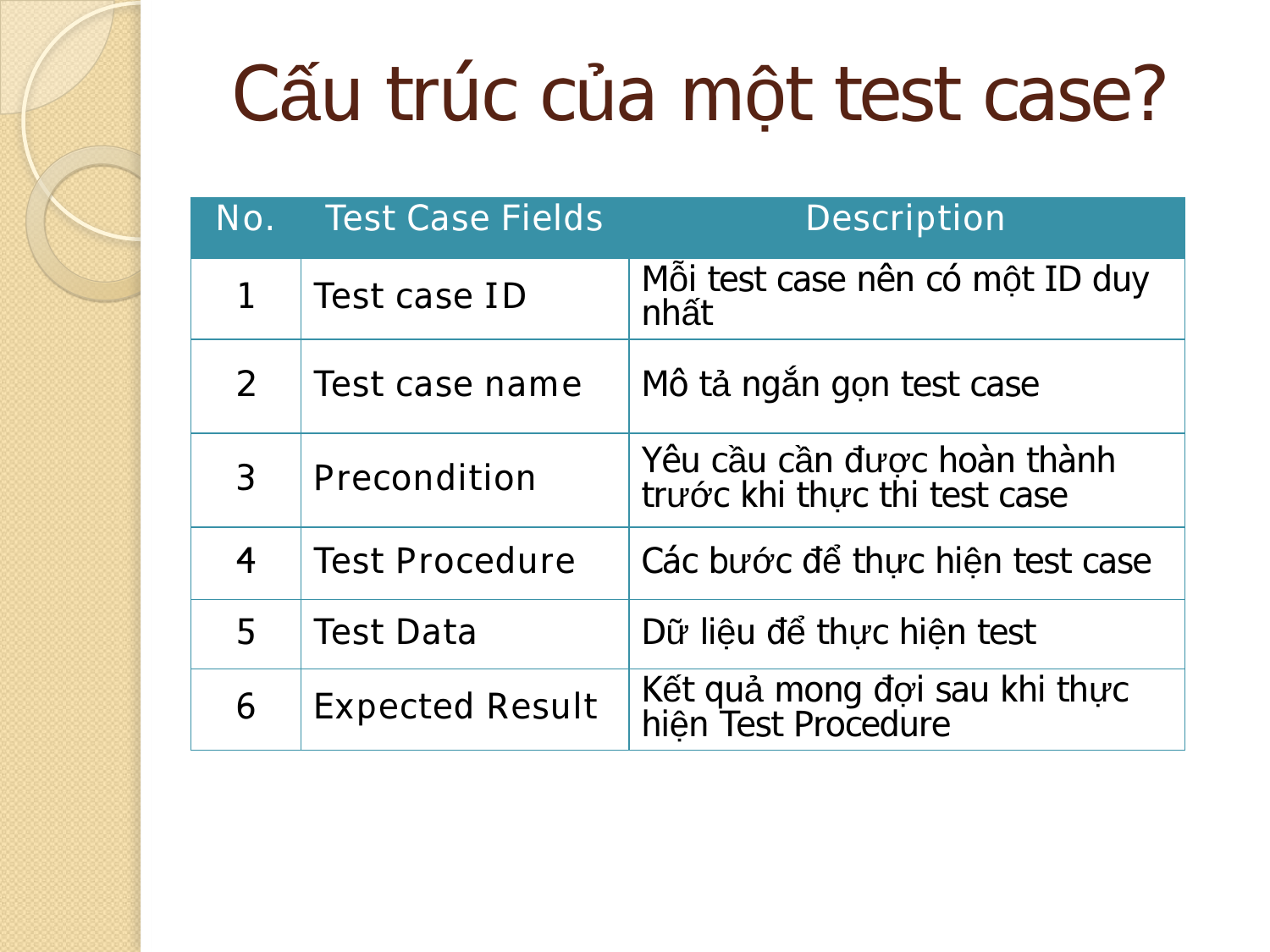

# Cấu trúc của một test case?

| No. | Test Case Fields | Description |
| --- | --- | --- |
| 1 | Test case ID | Mỗi test case nên có một ID duy nhất |
| 2 | Test case name | Mô tả ngắn gọn test case |
| 3 | Precondition | Yêu cầu cần được hoàn thành trước khi thực thi test case |
| 4 | Test Procedure | Các bước để thực hiện test case |
| 5 | Test Data | Dữ liệu để thực hiện test |
| 6 | Expected Result | Kết quả mong đợi sau khi thực hiện Test Procedure |